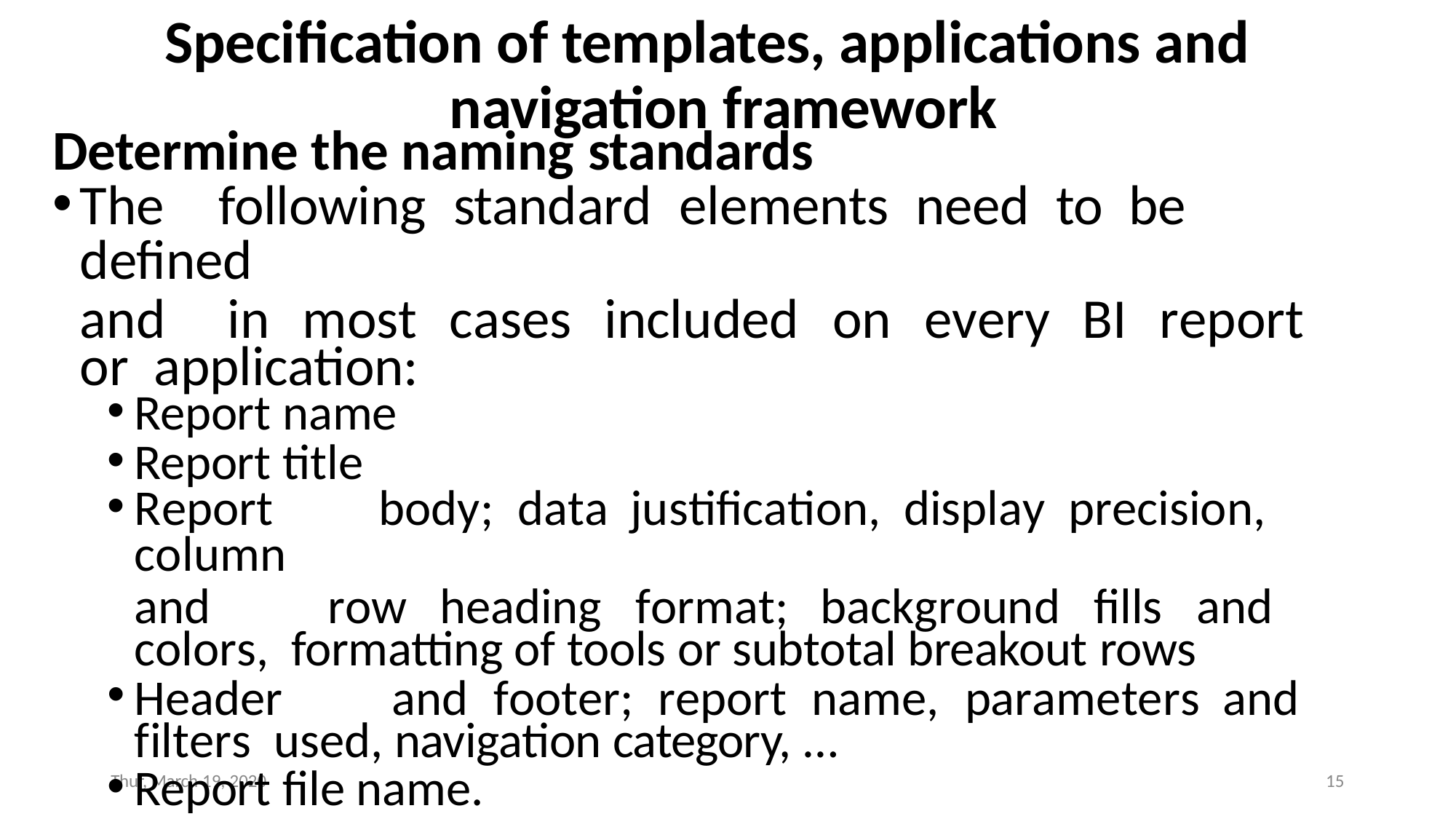

# Specification of templates, applications and  navigation framework
Determine the naming standards
The	following	standard	elements	need	to	be	defined
and	in	most	cases	included	on	every	BI	report	or  application:
Report name
Report title
Report	body;	data	justification,	display	precision,	column
and	row	heading	format;	background	fills	and	colors,  formatting of tools or subtotal breakout rows
Header	and	footer;	report	name,	parameters	and	filters  used, navigation category, …
Report file name.
Thur, March 19, 2020
15